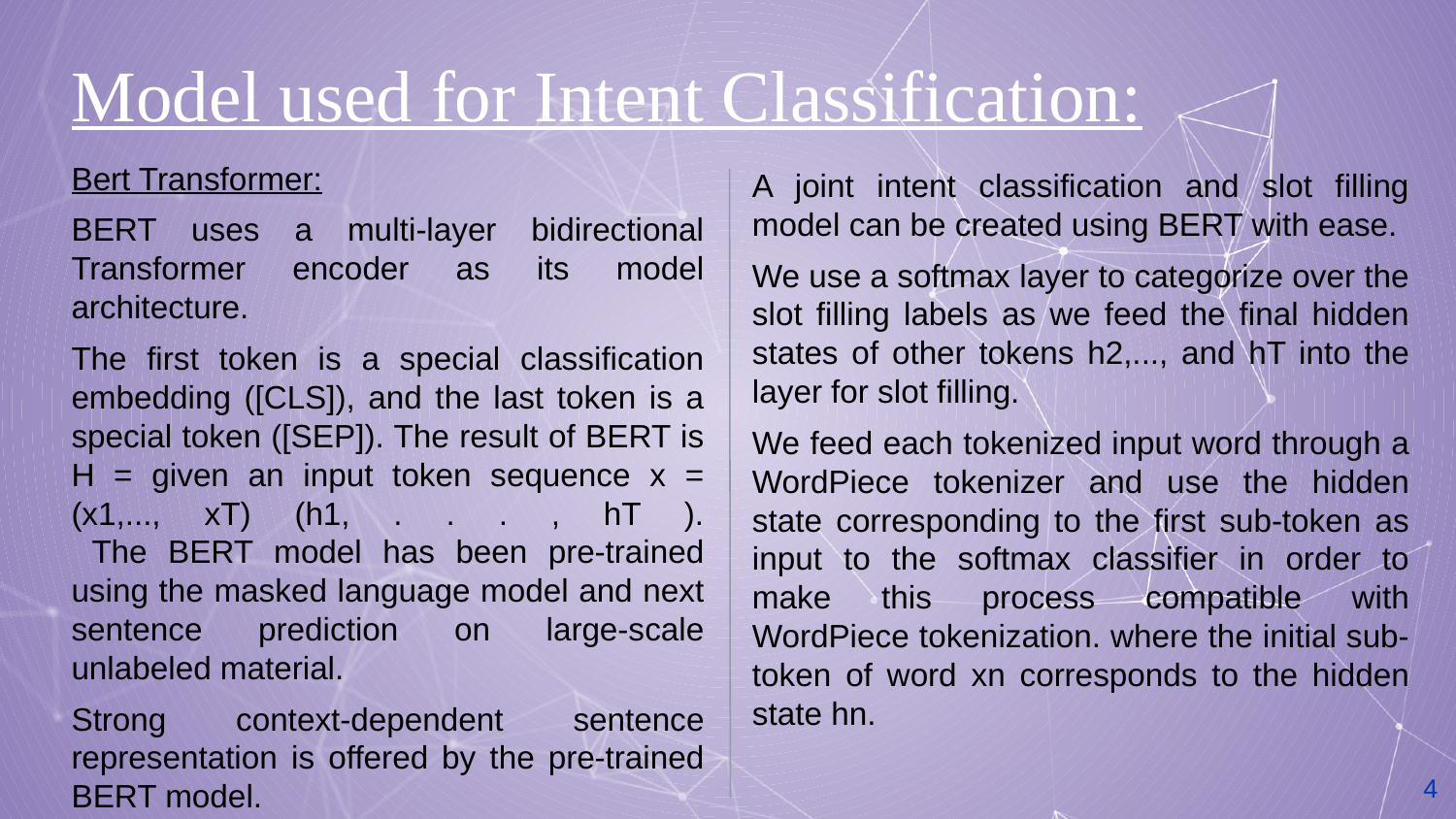

# Model used for Intent Classification:
Bert Transformer:
BERT uses a multi-layer bidirectional Transformer encoder as its model architecture.
The first token is a special classification embedding ([CLS]), and the last token is a special token ([SEP]). The result of BERT is H = given an input token sequence x = (x1,..., xT) (h1, . . . , hT ).
 The BERT model has been pre-trained using the masked language model and next sentence prediction on large-scale unlabeled material.
Strong context-dependent sentence representation is offered by the pre-trained BERT model.
A joint intent classification and slot filling model can be created using BERT with ease.
We use a softmax layer to categorize over the slot filling labels as we feed the final hidden states of other tokens h2,..., and hT into the layer for slot filling.
We feed each tokenized input word through a WordPiece tokenizer and use the hidden state corresponding to the first sub-token as input to the softmax classifier in order to make this process compatible with WordPiece tokenization. where the initial sub-token of word xn corresponds to the hidden state hn.

4